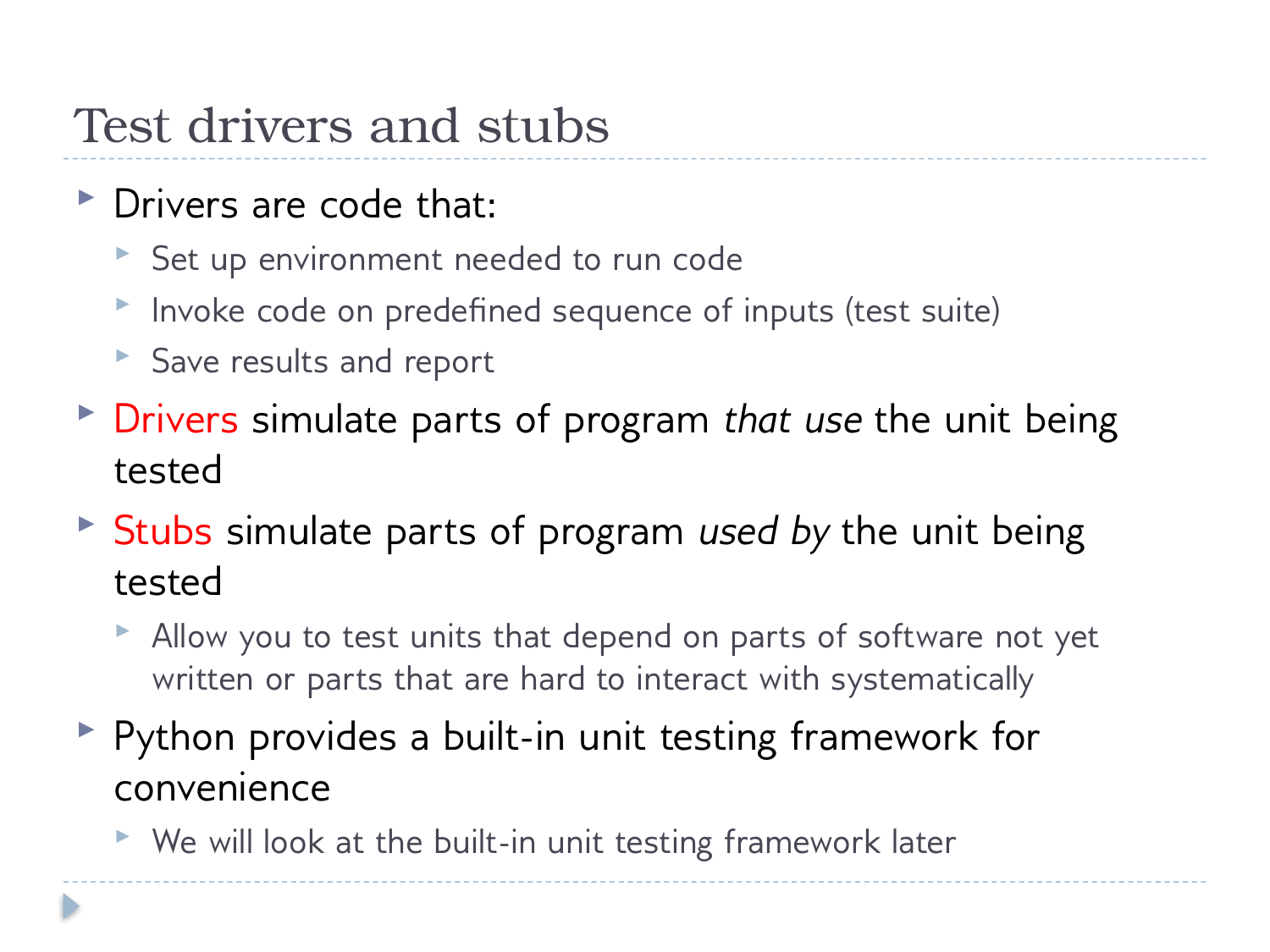

# Test drivers and stubs
Drivers are code that:
Set up environment needed to run code
Invoke code on predefined sequence of inputs (test suite)
Save results and report
Drivers simulate parts of program that use the unit being tested
Stubs simulate parts of program used by the unit being tested
Allow you to test units that depend on parts of software not yet written or parts that are hard to interact with systematically
Python provides a built-in unit testing framework for convenience
We will look at the built-in unit testing framework later